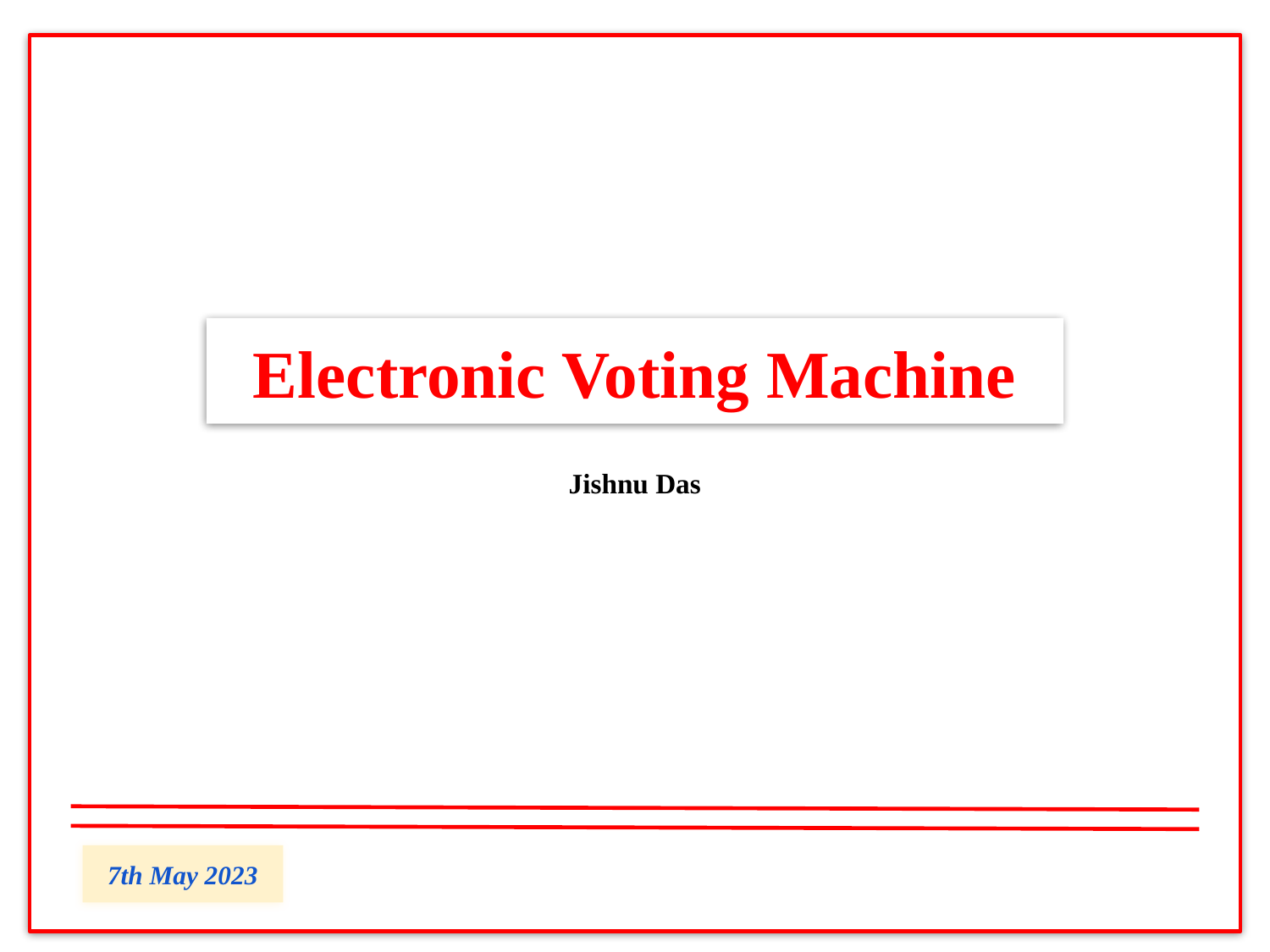

#
Electronic Voting Machine
Jishnu Das

7th May 2023